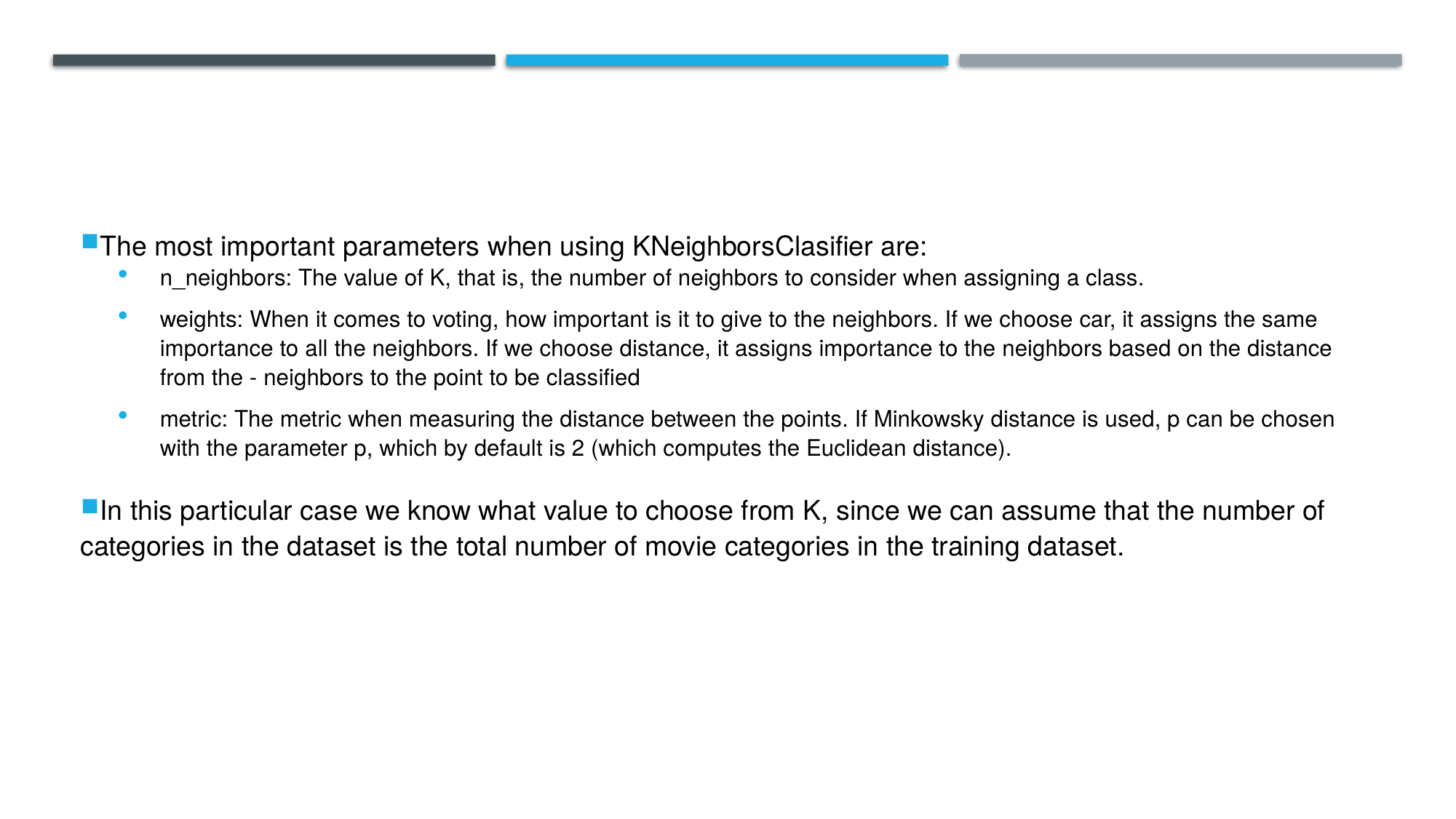

The most important parameters when using KNeighborsClasifier are:
n_neighbors: The value of K, that is, the number of neighbors to consider when assigning a class.
weights: When it comes to voting, how important is it to give to the neighbors. If we choose car, it assigns the same importance to all the neighbors. If we choose distance, it assigns importance to the neighbors based on the distance from the - neighbors to the point to be classified
metric: The metric when measuring the distance between the points. If Minkowsky distance is used, p can be chosen with the parameter p, which by default is 2 (which computes the Euclidean distance).
In this particular case we know what value to choose from K, since we can assume that the number of categories in the dataset is the total number of movie categories in the training dataset.